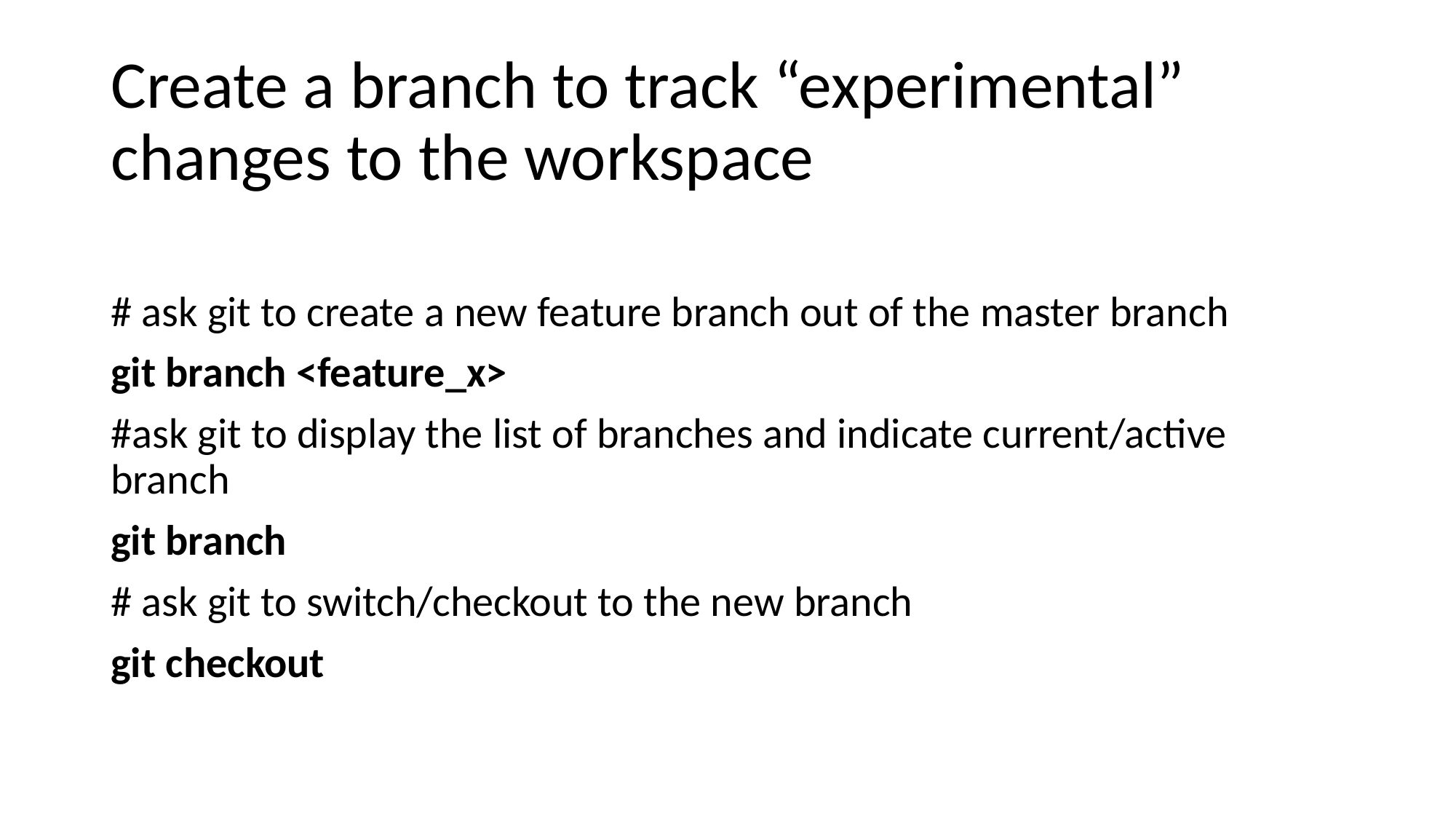

# Create a branch to track “experimental” changes to the workspace

# ask git to create a new feature branch out of the master branch
git branch <feature_x>
#ask git to display the list of branches and indicate current/active branch
git branch
# ask git to switch/checkout to the new branch
git checkout